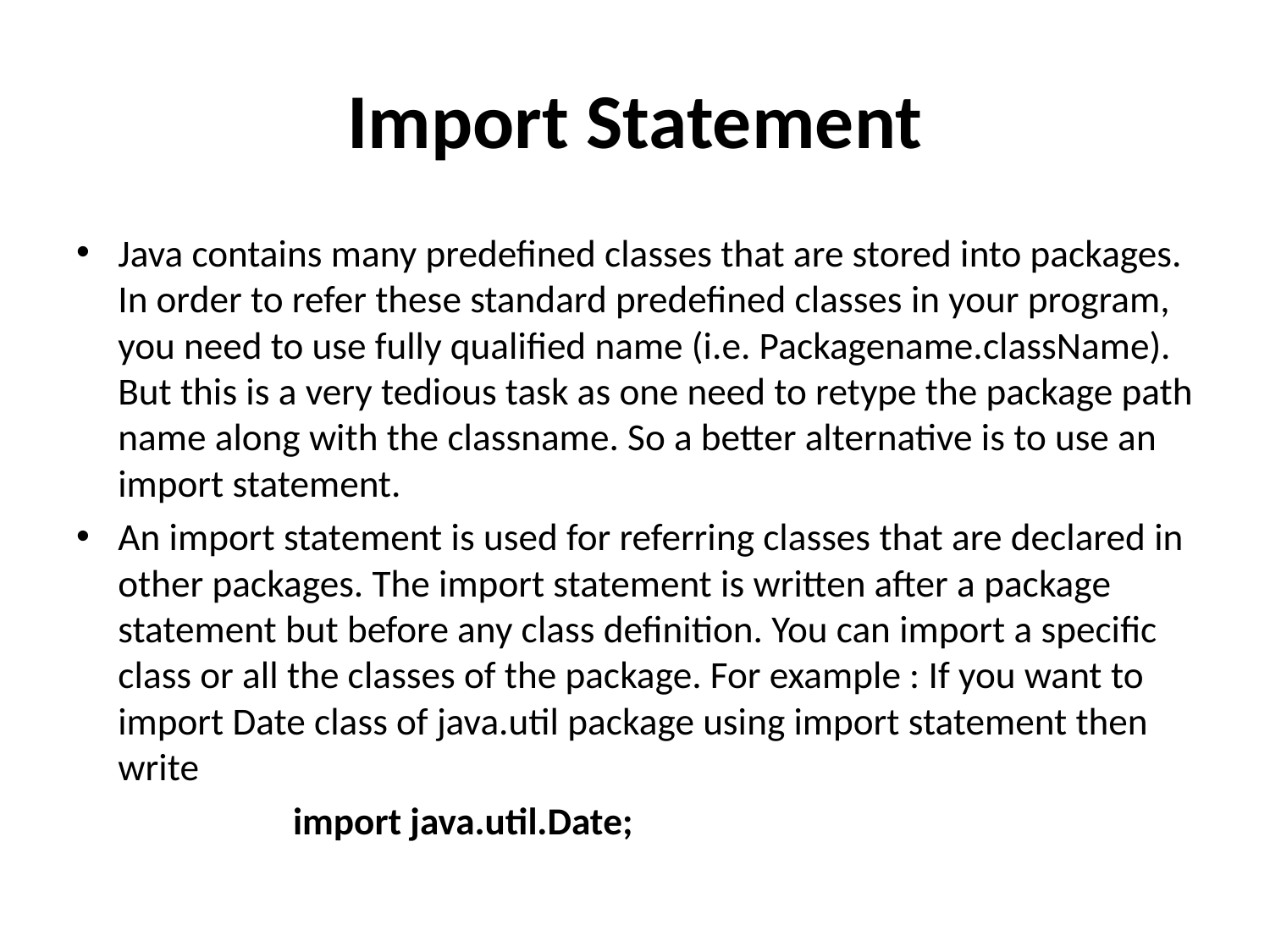

# Import Statement
Java contains many predefined classes that are stored into packages. In order to refer these standard predefined classes in your program, you need to use fully qualified name (i.e. Packagename.className). But this is a very tedious task as one need to retype the package path name along with the classname. So a better alternative is to use an import statement.
An import statement is used for referring classes that are declared in other packages. The import statement is written after a package statement but before any class definition. You can import a specific class or all the classes of the package. For example : If you want to import Date class of java.util package using import statement then write
                         import java.util.Date;